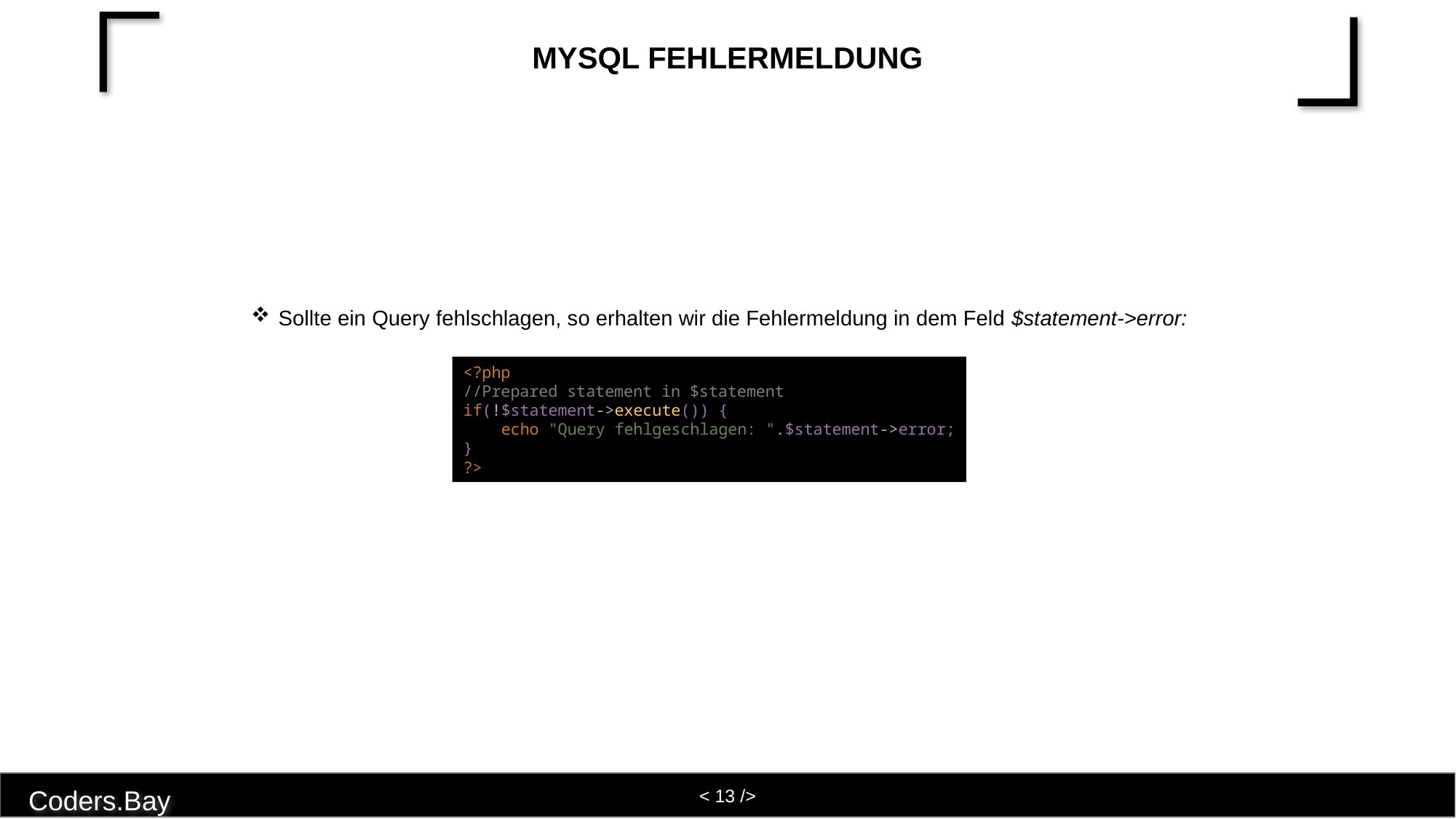

# MySQL Fehlermeldung
Sollte ein Query fehlschlagen, so erhalten wir die Fehlermeldung in dem Feld $statement->error:
<?php
//Prepared statement in $statement
if(!$statement->execute()) {
    echo "Query fehlgeschlagen: ".$statement->error;
}
?>